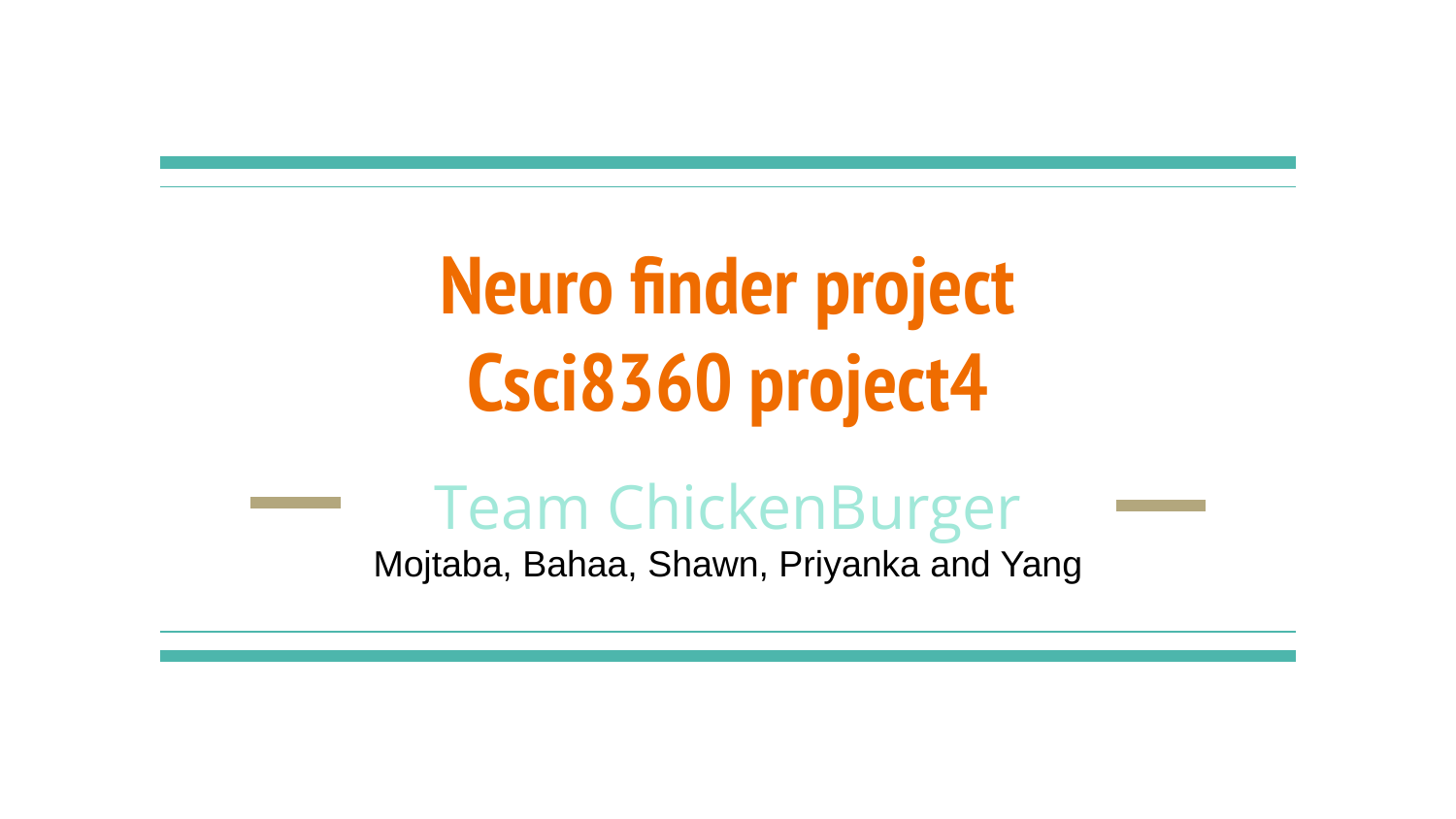

# Neuro finder project
Csci8360 project4
Team ChickenBurger
Mojtaba, Bahaa, Shawn, Priyanka and Yang